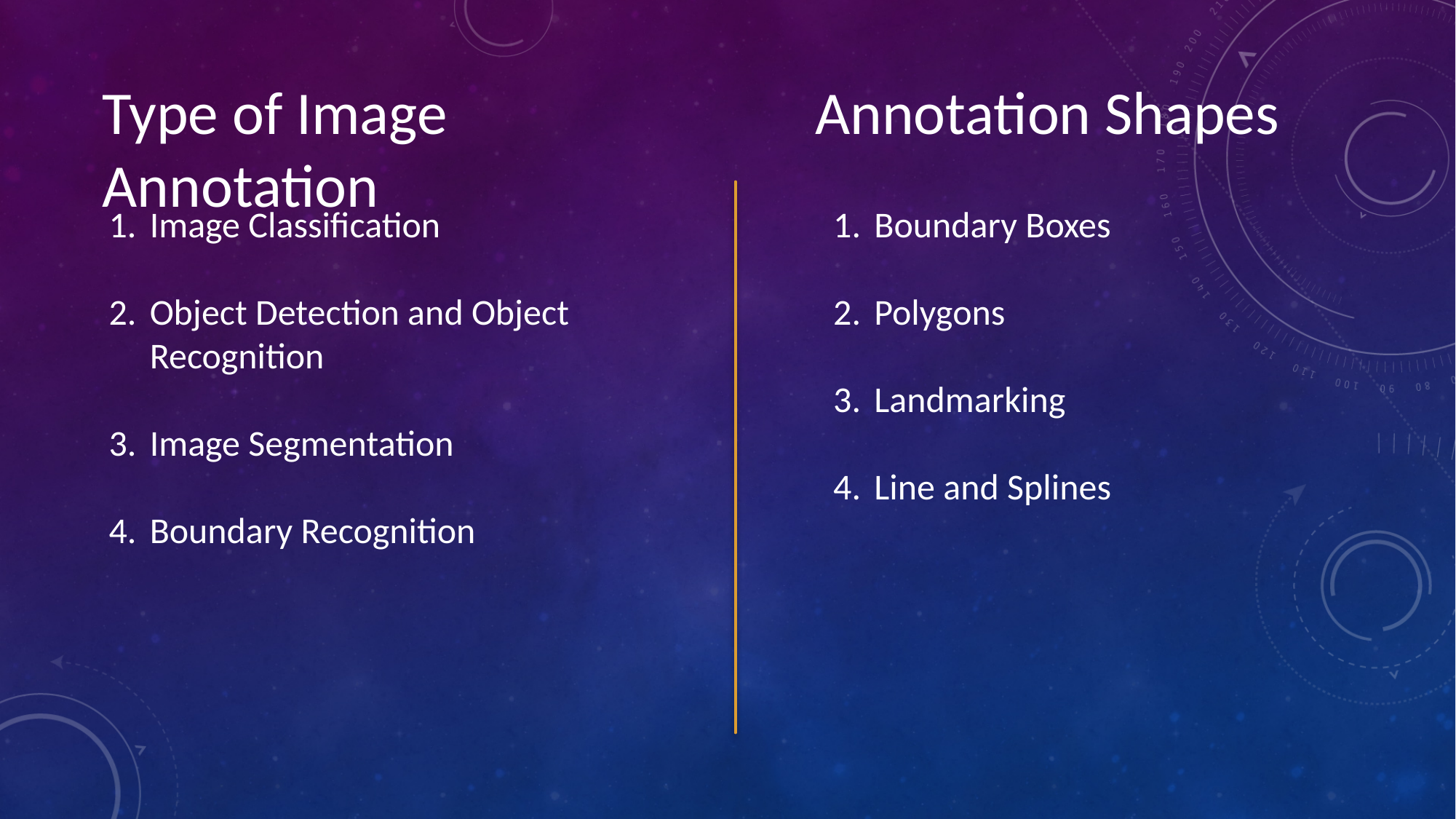

Type of Image Annotation
Annotation Shapes

Image Classification

Object Detection and Object Recognition

Image Segmentation

Boundary Recognition
Boundary Boxes

Polygons

Landmarking

Line and Splines